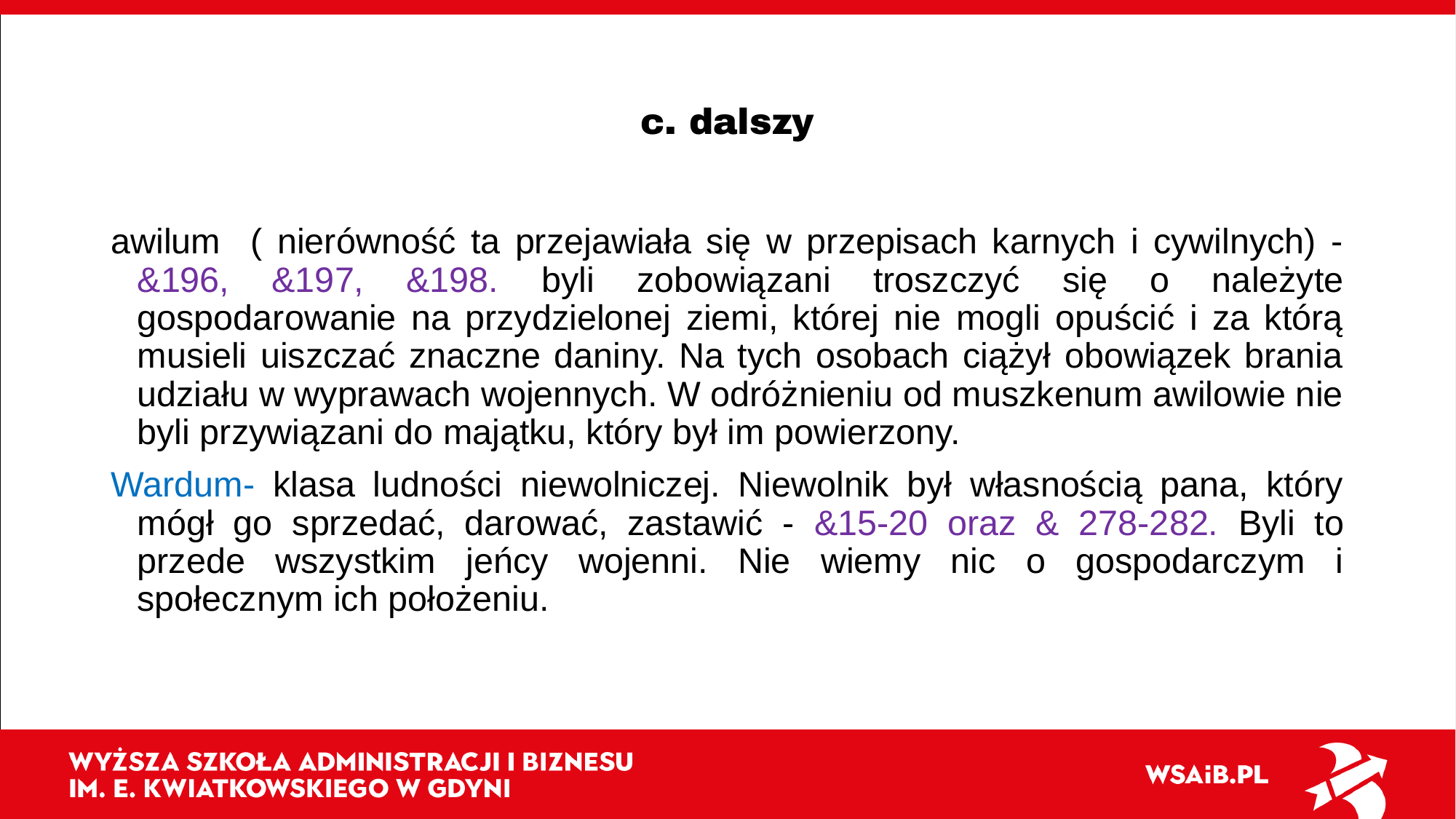

# c. dalszy
awilum  ( nierówność ta przejawiała się w przepisach karnych i cywilnych) - &196, &197, &198. byli zobowiązani troszczyć się o należyte gospodarowanie na przydzielonej ziemi, której nie mogli opuścić i za którą musieli uiszczać znaczne daniny. Na tych osobach ciążył obowiązek brania udziału w wyprawach wojennych. W odróżnieniu od muszkenum awilowie nie byli przywiązani do majątku, który był im powierzony.
Wardum- klasa ludności niewolniczej. Niewolnik był własnością pana, który mógł go sprzedać, darować, zastawić - &15-20 oraz & 278-282. Byli to przede wszystkim jeńcy wojenni. Nie wiemy nic o gospodarczym i społecznym ich położeniu.